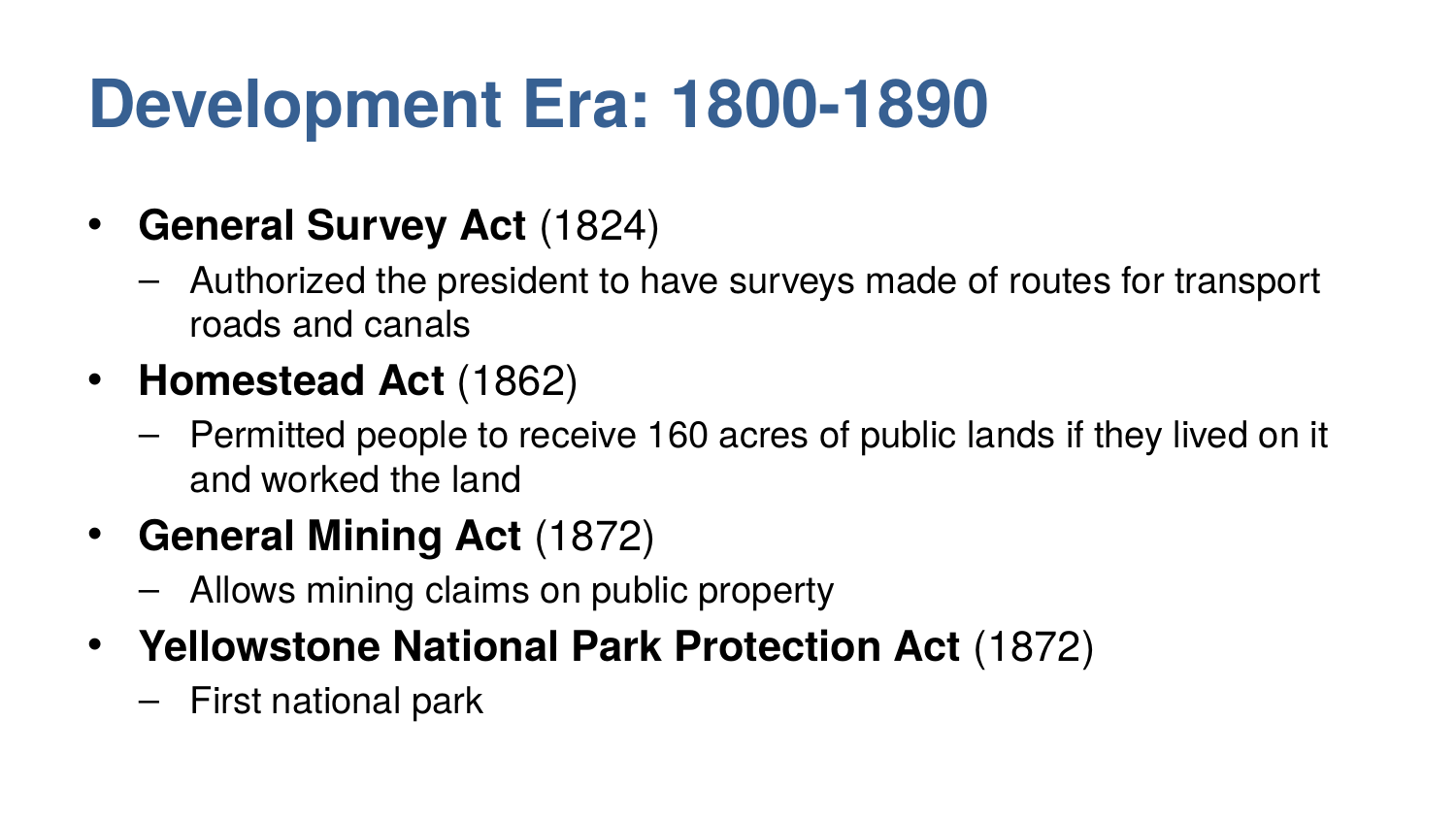

# Development Era: 1800-1890
General Survey Act (1824)
Authorized the president to have surveys made of routes for transport roads and canals
Homestead Act (1862)
Permitted people to receive 160 acres of public lands if they lived on it and worked the land
General Mining Act (1872)
Allows mining claims on public property
Yellowstone National Park Protection Act (1872)
First national park